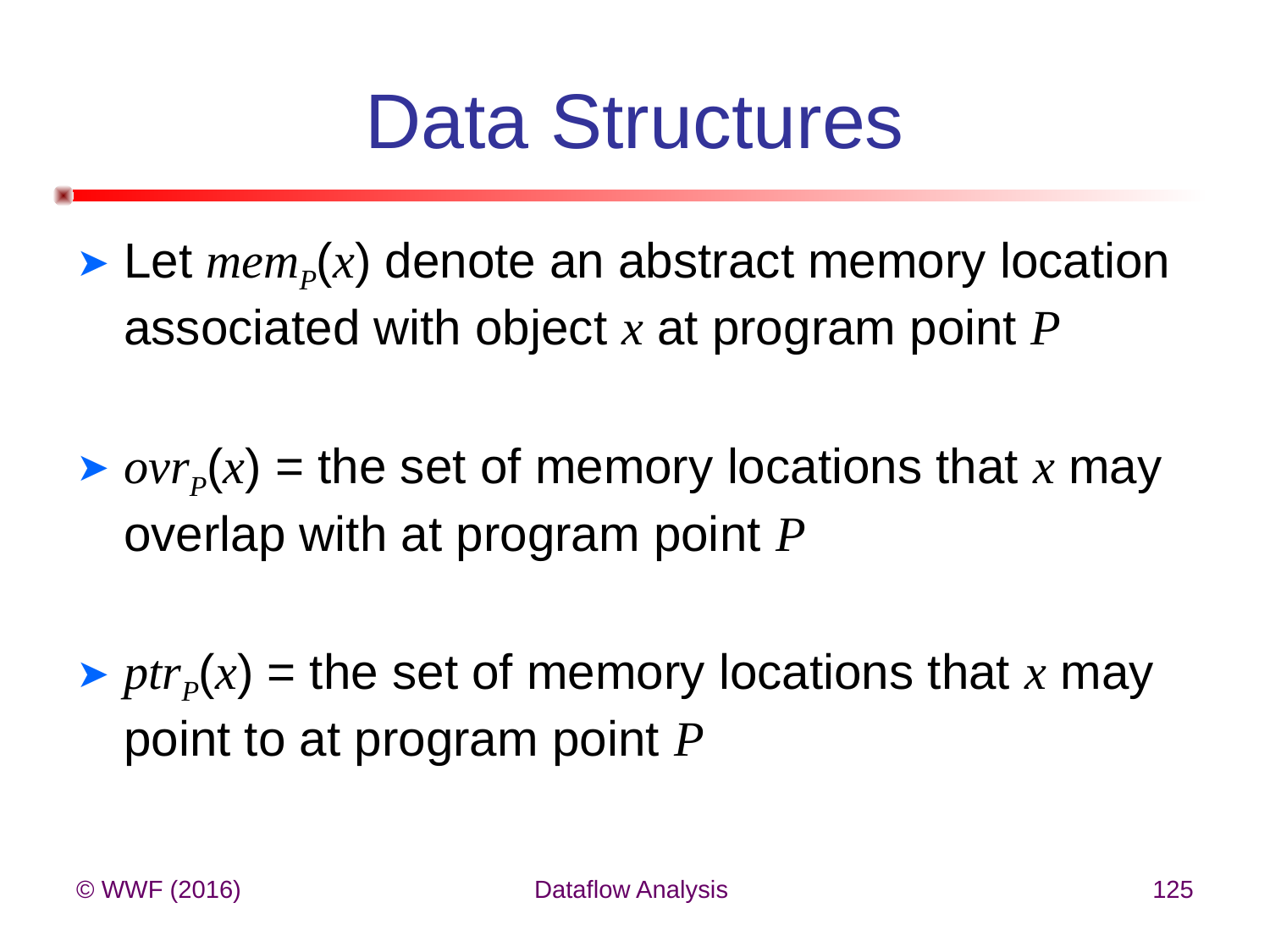

# Data Structures
Let memP(x) denote an abstract memory location associated with object x at program point P

ovrP(x) = the set of memory locations that x may overlap with at program point P

ptrP(x) = the set of memory locations that x may point to at program point P

© WWF (2016)
Dataflow Analysis
125